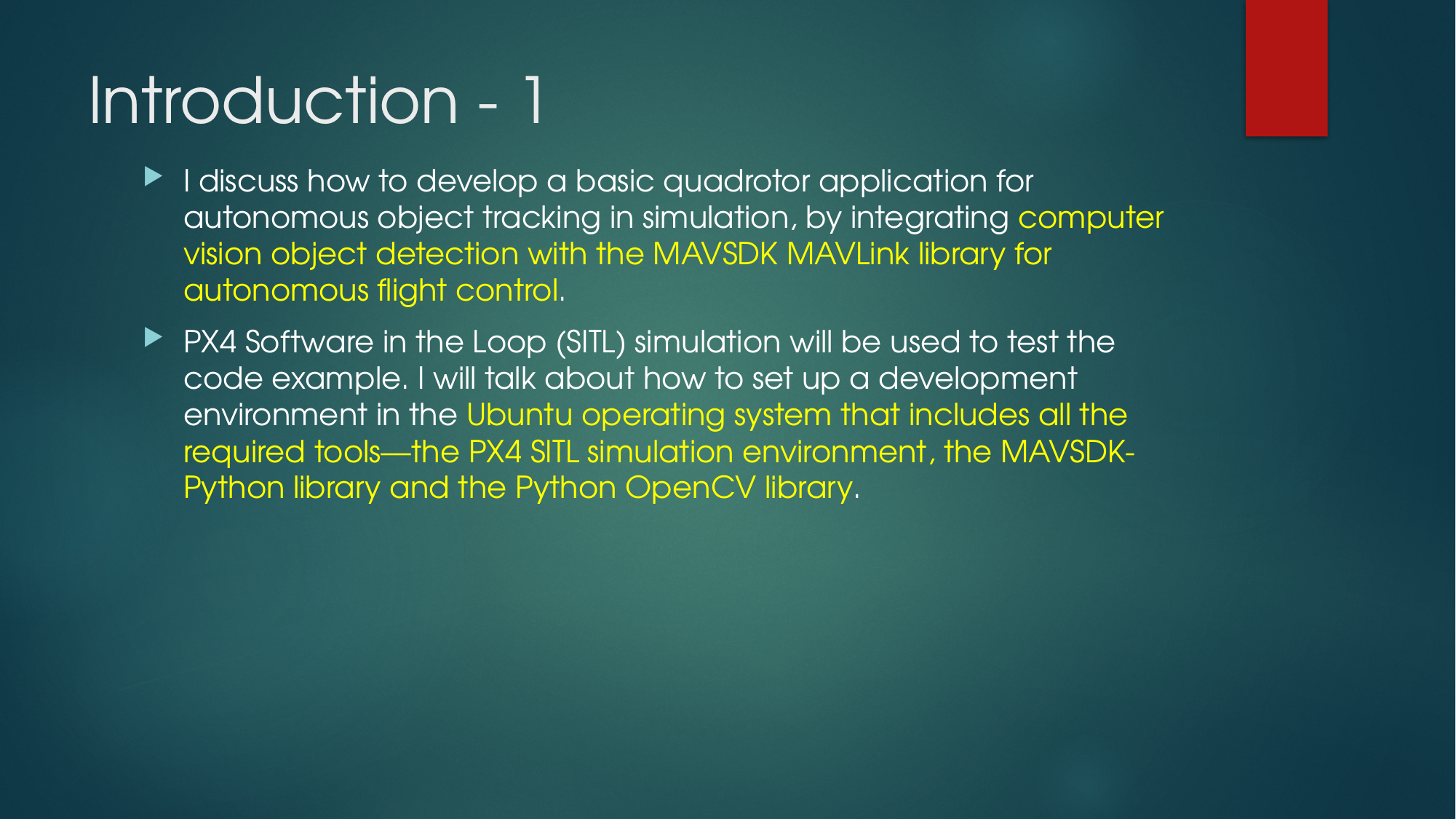

# Introduction - 1
I discuss how to develop a basic quadrotor application for autonomous object tracking in simulation, by integrating computer vision object detection with the MAVSDK MAVLink library for autonomous flight control.
PX4 Software in the Loop (SITL) simulation will be used to test the code example. I will talk about how to set up a development environment in the Ubuntu operating system that includes all the required tools—the PX4 SITL simulation environment, the MAVSDK-Python library and the Python OpenCV library.